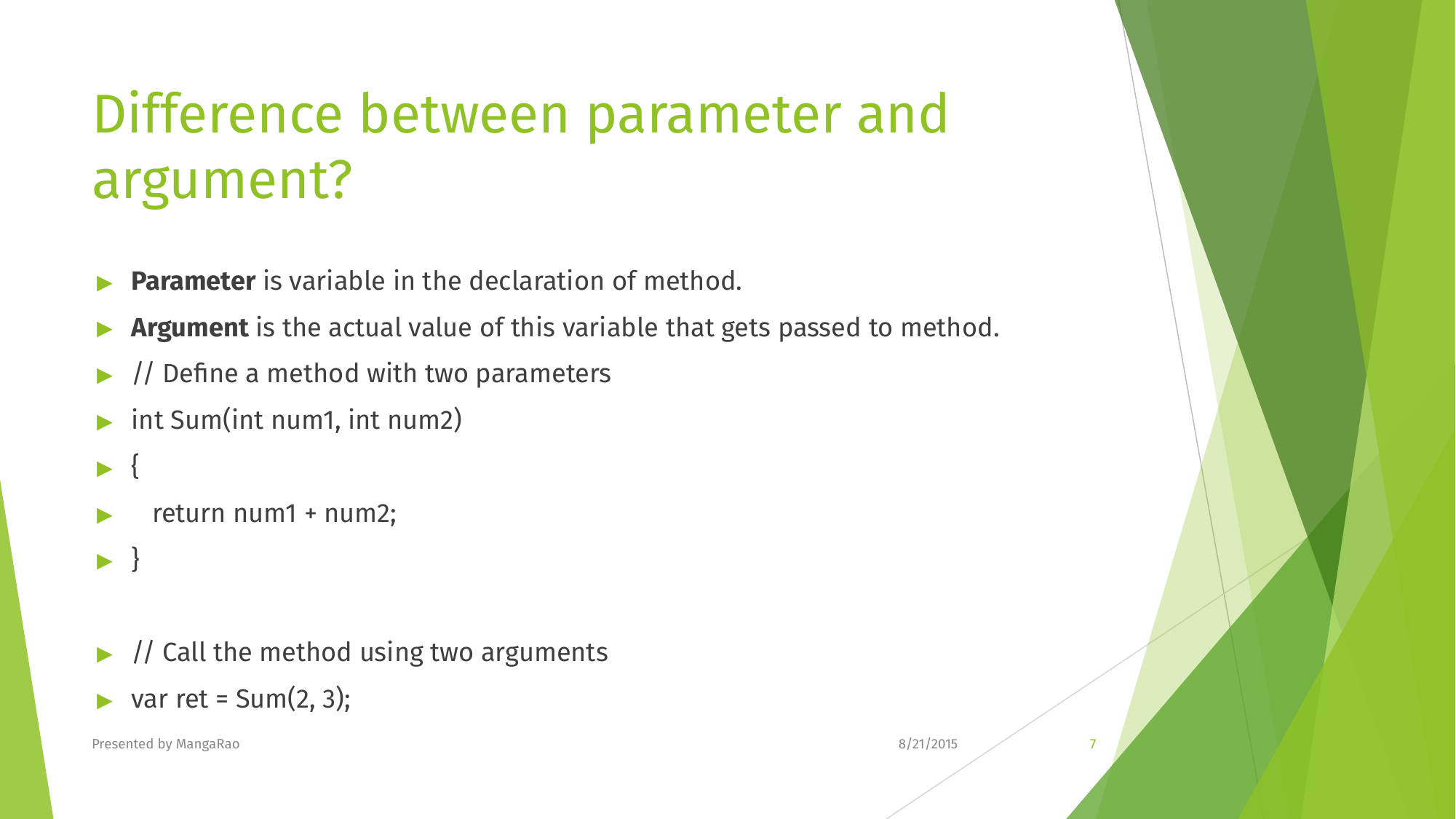

# Difference between parameter and argument?
Parameter is variable in the declaration of method.
Argument is the actual value of this variable that gets passed to method.
// Define a method with two parameters
int Sum(int num1, int num2)
{
   return num1 + num2;
}

// Call the method using two arguments
var ret = Sum(2, 3);
Presented by MangaRao
8/21/2015
7